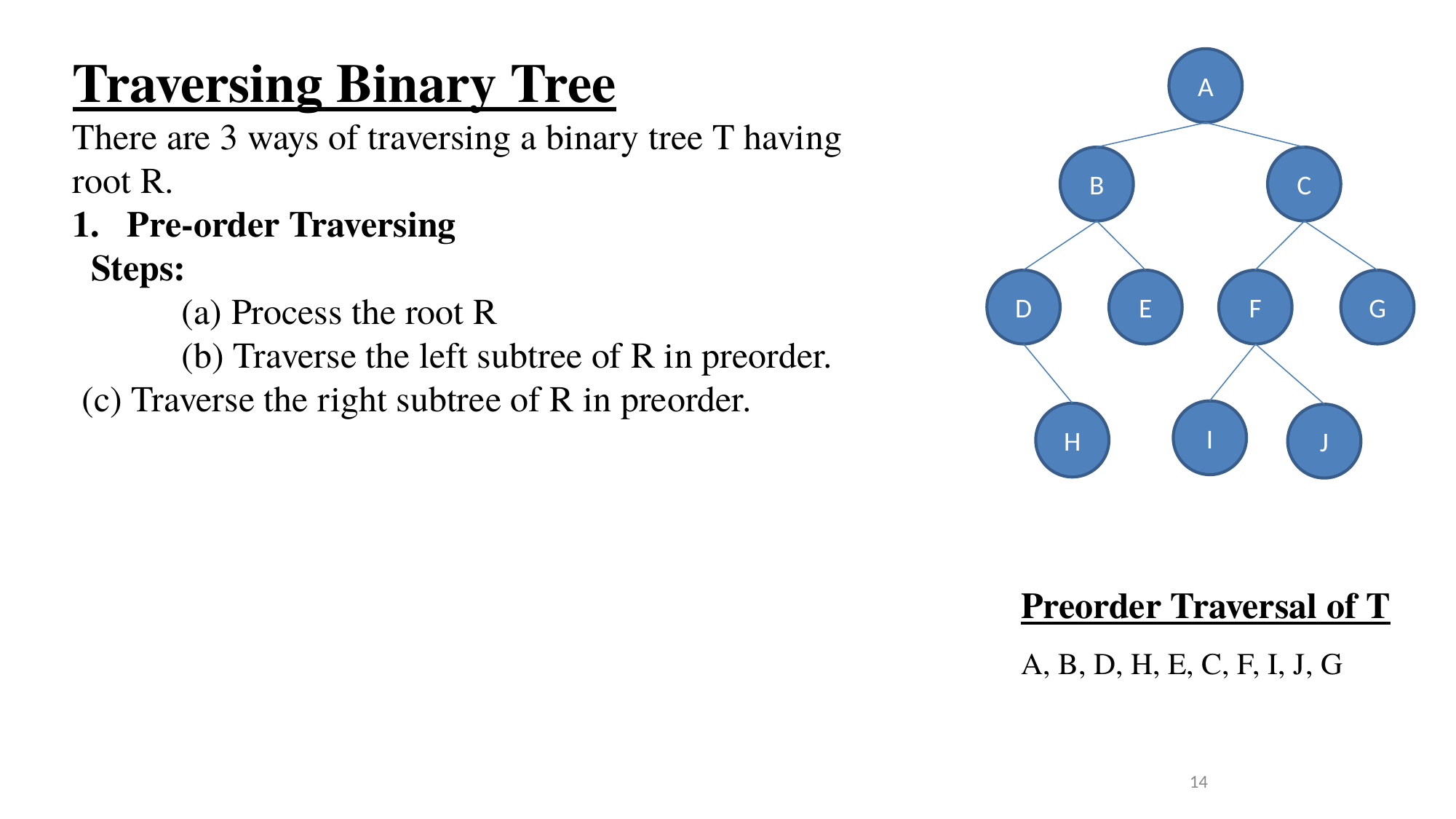

Traversing Binary Tree
There are 3 ways of traversing a binary tree T having root R.
Pre-order Traversing
  Steps:
	(a) Process the root R
	(b) Traverse the left subtree of R in preorder.
 (c) Traverse the right subtree of R in preorder.
A

B
C

D
E
F
G

I
H
J
Preorder Traversal of T
A, B, D, H, E, C, F, I, J, G
14